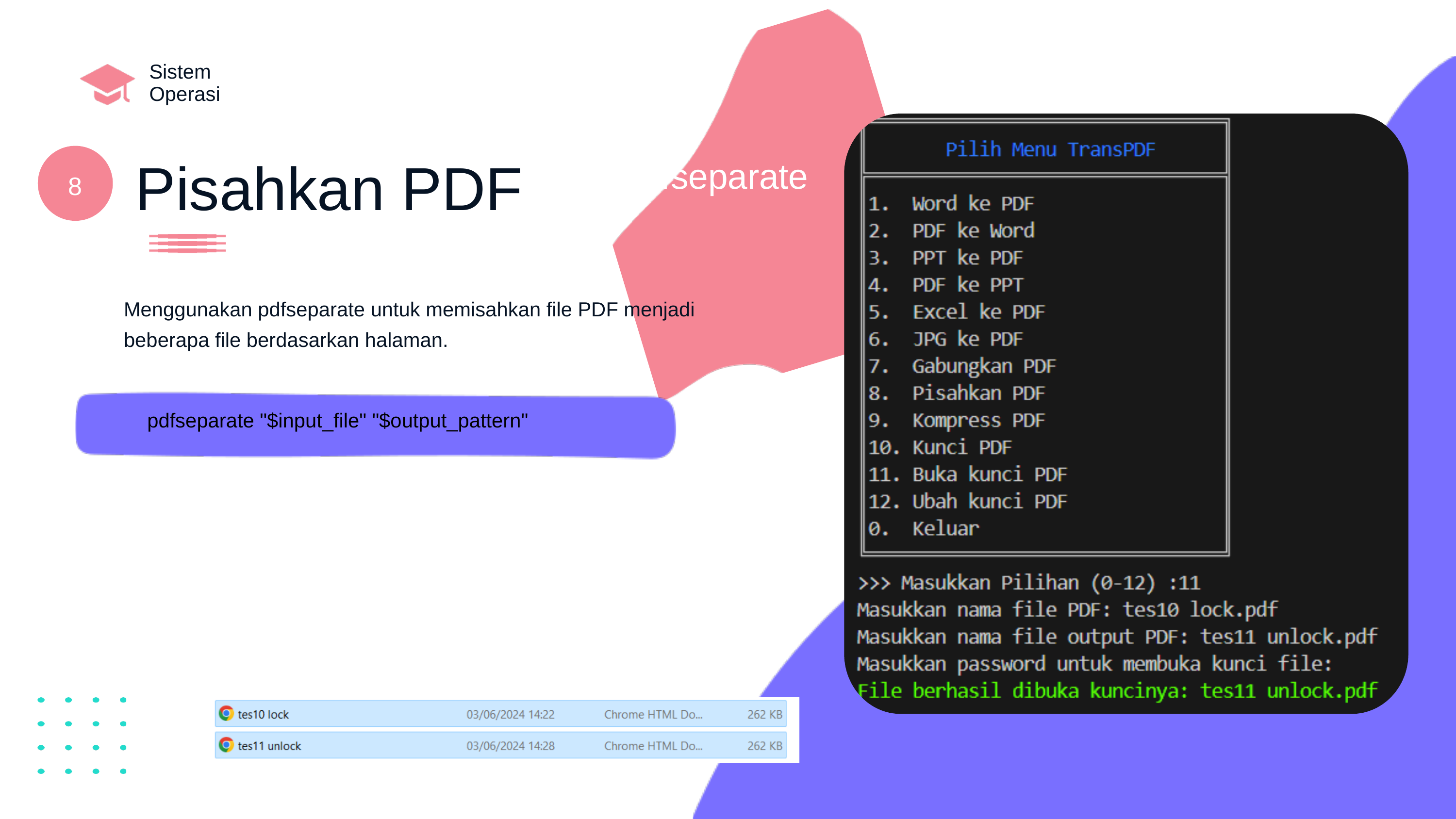

Sistem
Operasi

pdfseparate
Pisahkan PDF
8

Menggunakan pdfseparate untuk memisahkan file PDF menjadi beberapa file berdasarkan halaman.

 pdfseparate "$input_file" "$output_pattern"